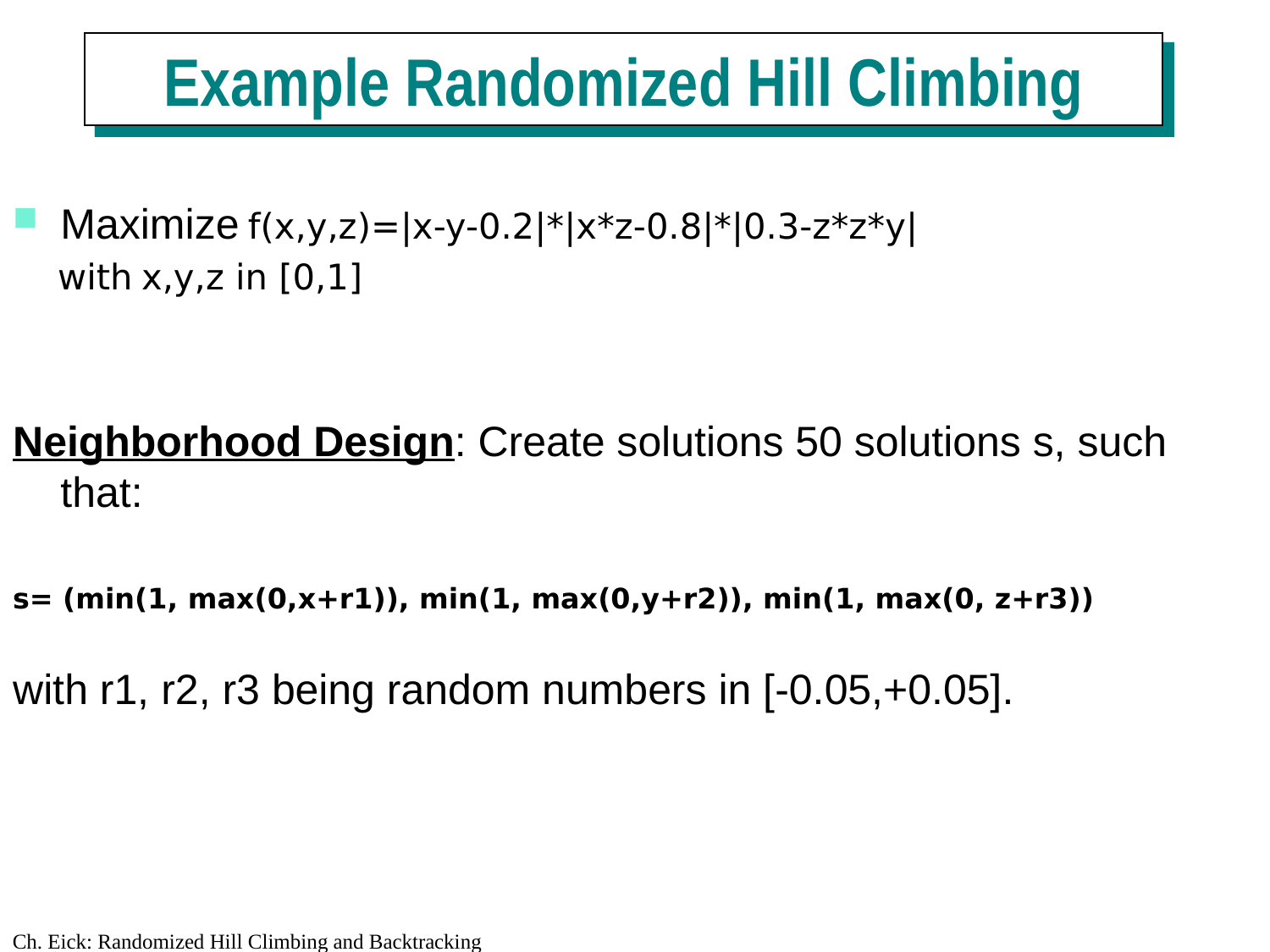

Example Randomized Hill Climbing
Maximize f(x,y,z)=|x-y-0.2|*|x*z-0.8|*|0.3-z*z*y|
    with x,y,z in [0,1]

Neighborhood Design: Create solutions 50 solutions s, such that:

s= (min(1, max(0,x+r1)), min(1, max(0,y+r2)), min(1, max(0, z+r3))

with r1, r2, r3 being random numbers in [-0.05,+0.05].